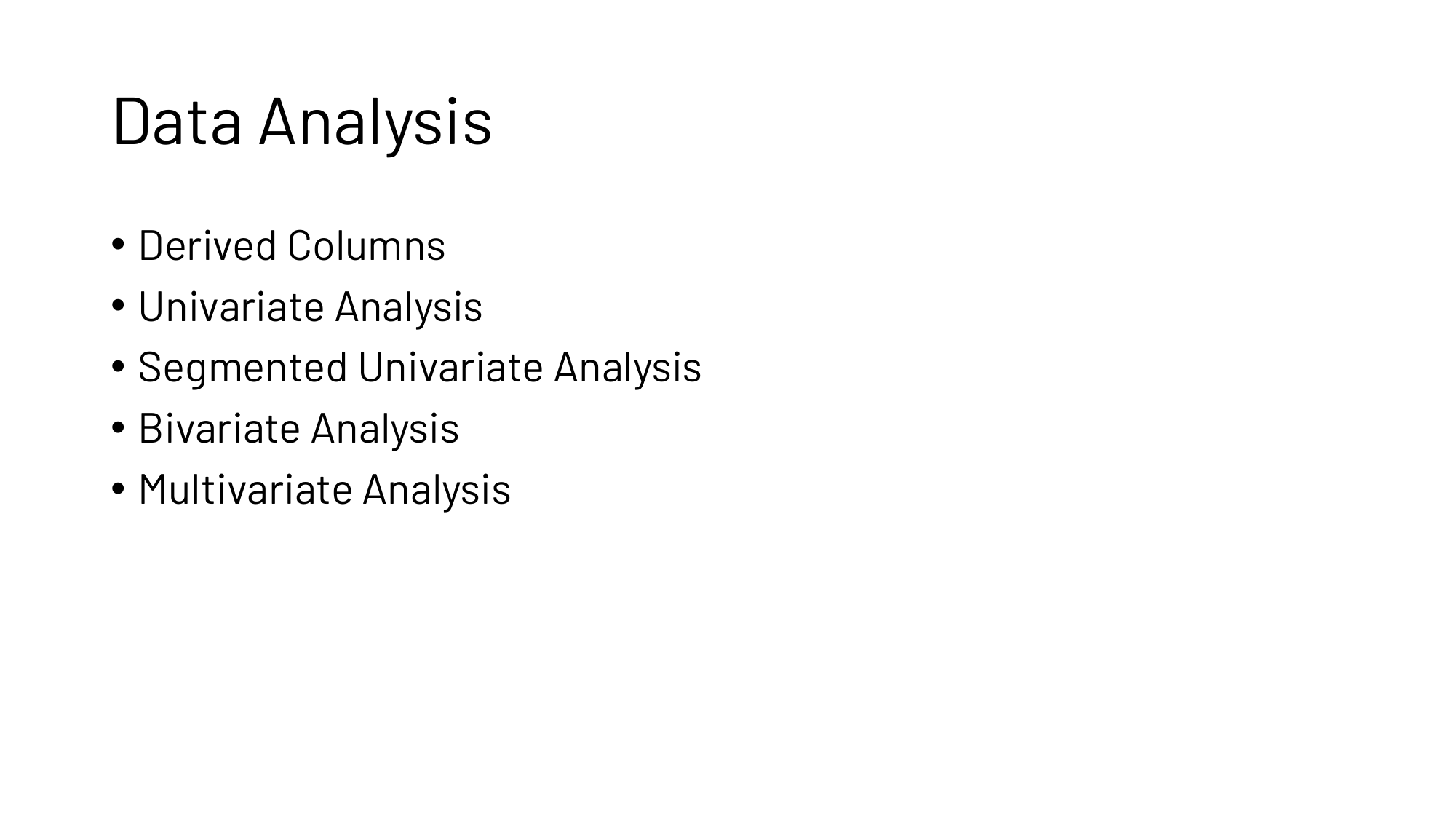

# Data Analysis
Derived Columns
Univariate Analysis
Segmented Univariate Analysis
Bivariate Analysis
Multivariate Analysis